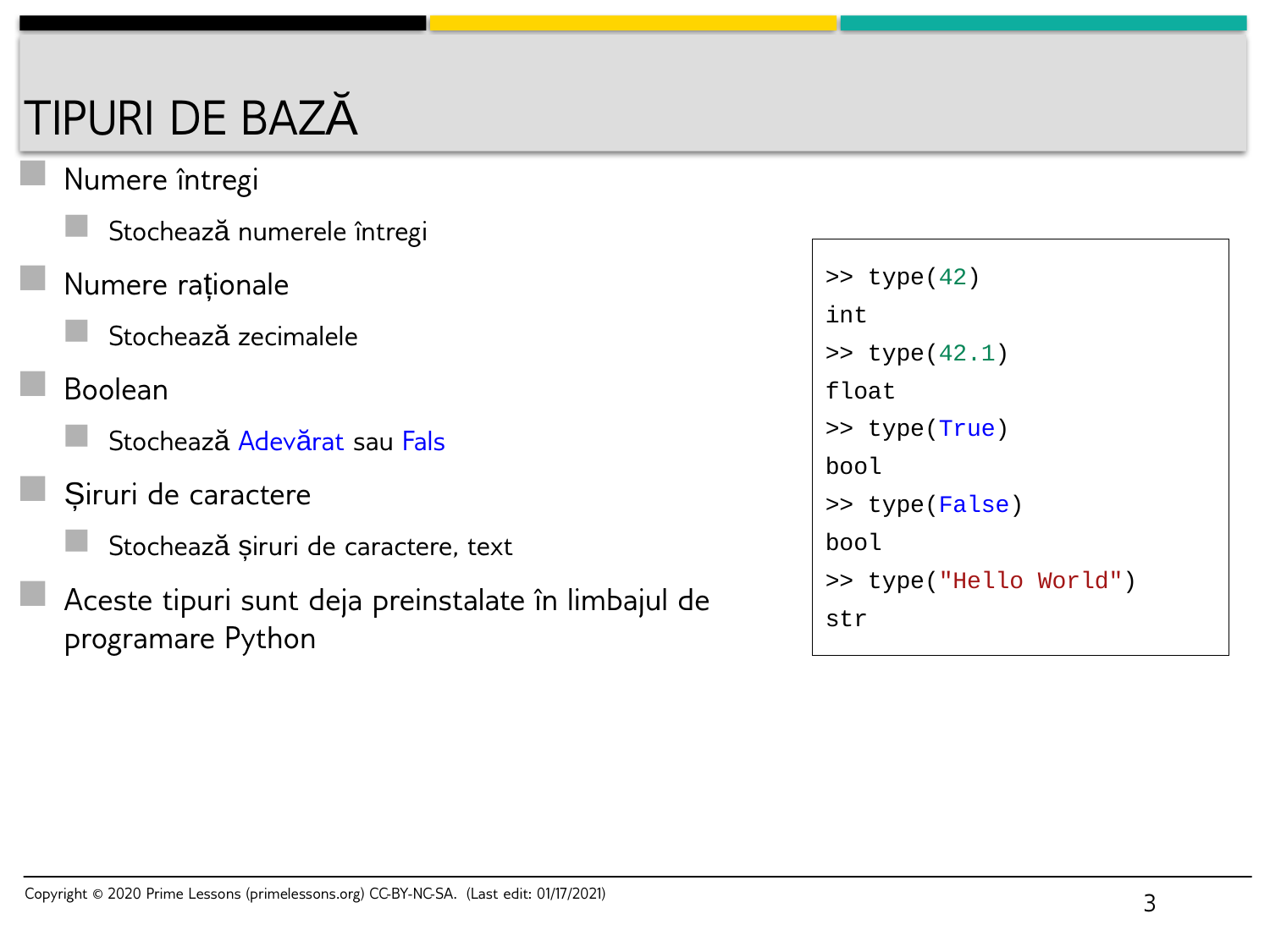

# Tipuri de bază
Numere întregi
Stochează numerele întregi
Numere raționale
Stochează zecimalele
Boolean
Stochează Adevărat sau Fals
Șiruri de caractere
Stochează șiruri de caractere, text
Aceste tipuri sunt deja preinstalate în limbajul de programare Python
>> type(42)
int
>> type(42.1)
float
>> type(True)
bool
>> type(False)
bool
>> type("Hello World")
str
3
Copyright © 2020 Prime Lessons (primelessons.org) CC-BY-NC-SA.  (Last edit: 01/17/2021)